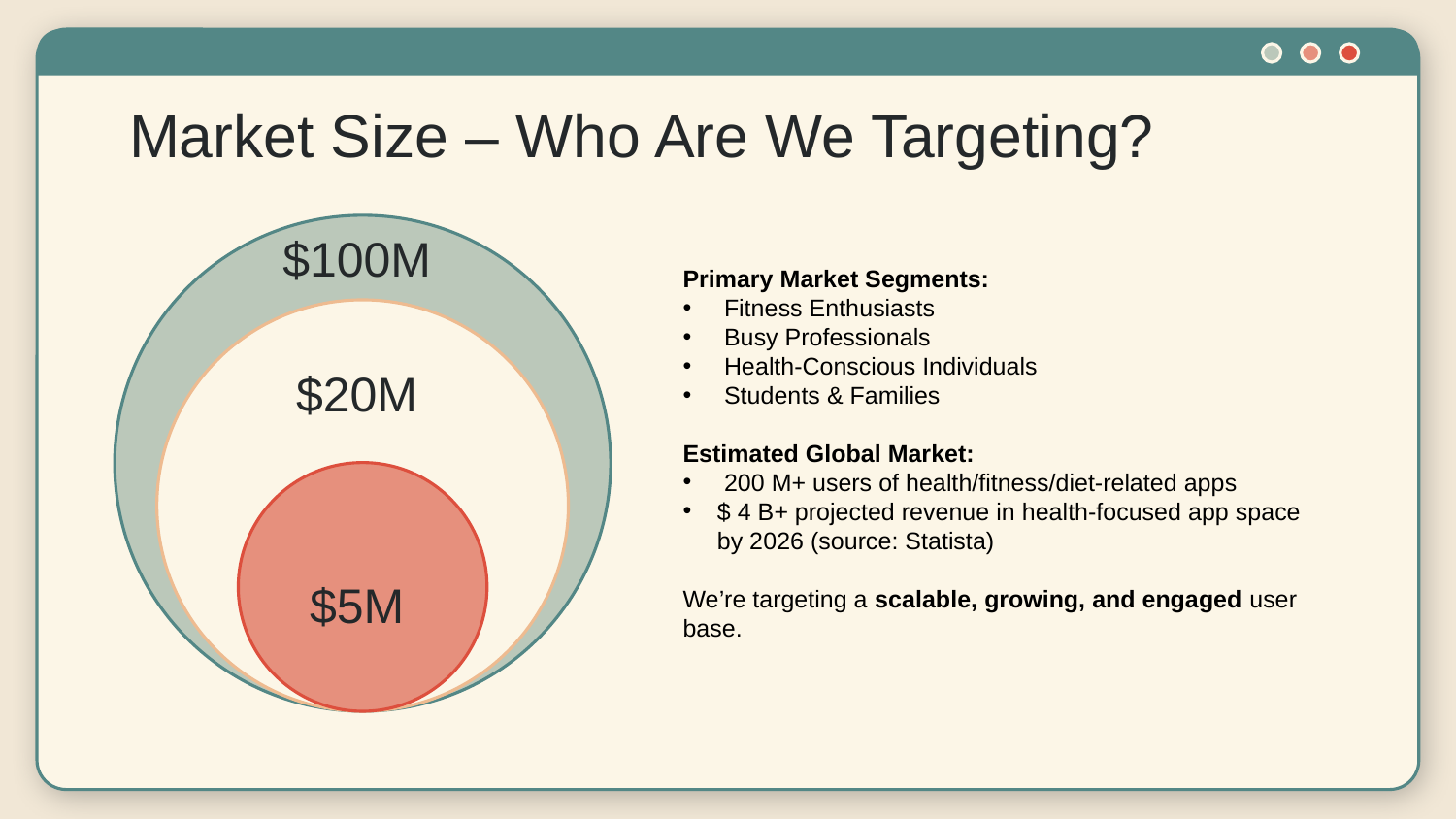

# Market Size – Who Are We Targeting?
$100M

Primary Market Segments:
 Fitness Enthusiasts
 Busy Professionals
 Health-Conscious Individuals
 Students & Families

Estimated Global Market:
 200 M+ users of health/fitness/diet-related apps
$ 4 B+ projected revenue in health-focused app space by 2026 (source: Statista)

We’re targeting a scalable, growing, and engaged user base.

$20M

$5M